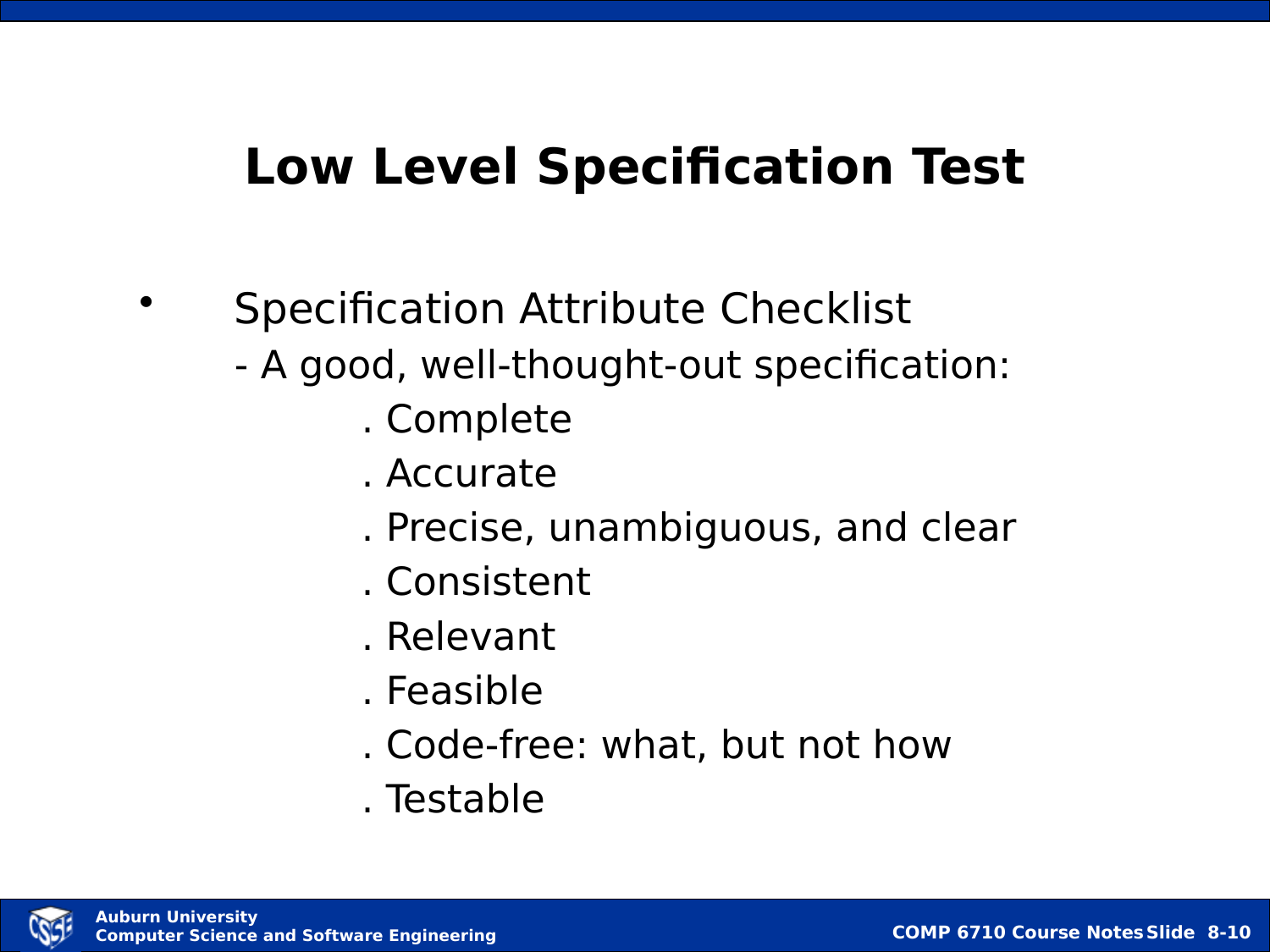

# Low Level Specification Test
Specification Attribute Checklist
	- A good, well-thought-out specification:
		. Complete
		. Accurate
		. Precise, unambiguous, and clear
		. Consistent
		. Relevant
		. Feasible
		. Code-free: what, but not how
		. Testable